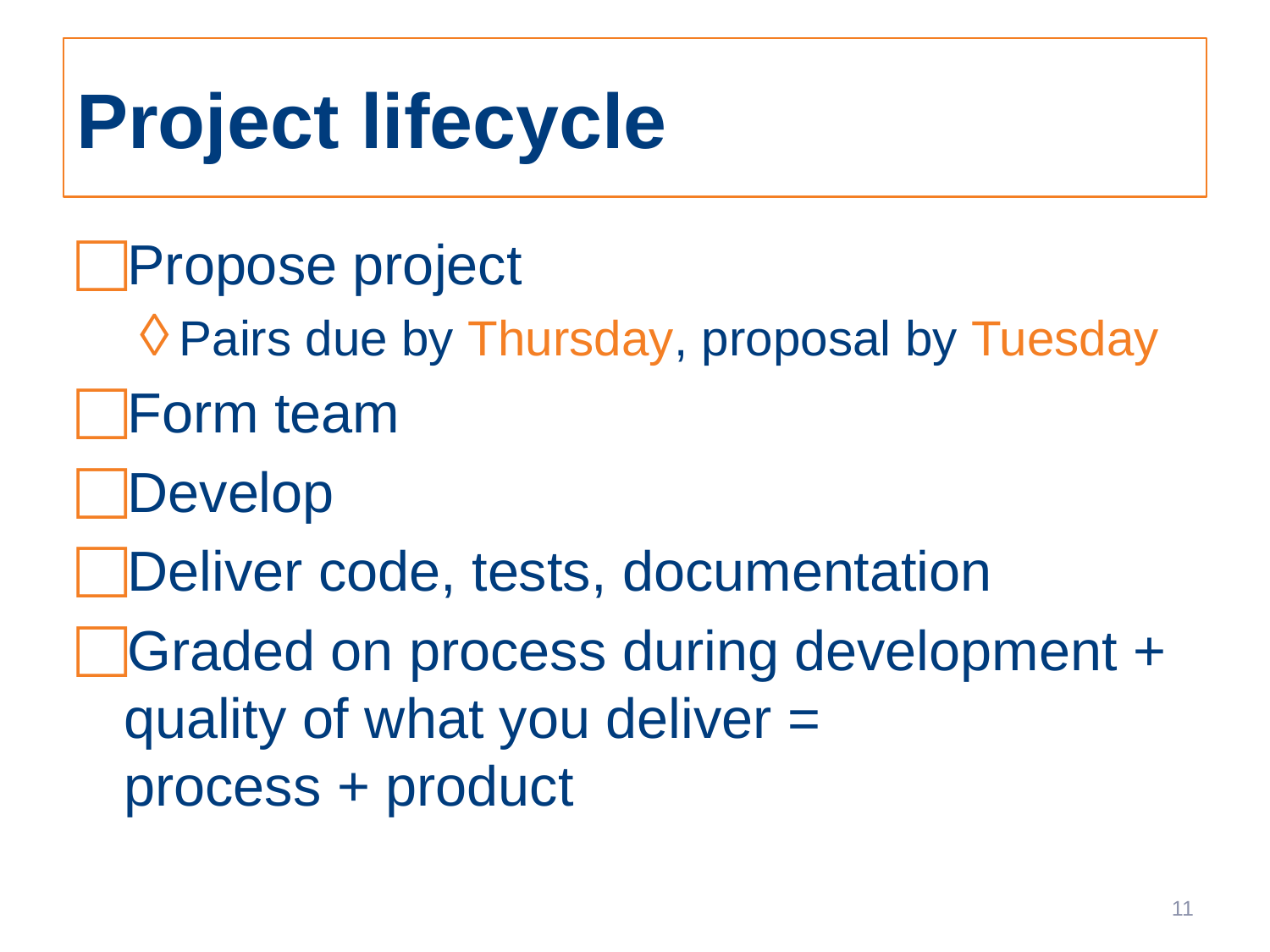

# Project lifecycle
Propose project
Pairs due by Thursday, proposal by Tuesday
Form team
Develop
Deliver code, tests, documentation
Graded on process during development + quality of what you deliver =
process + product
11